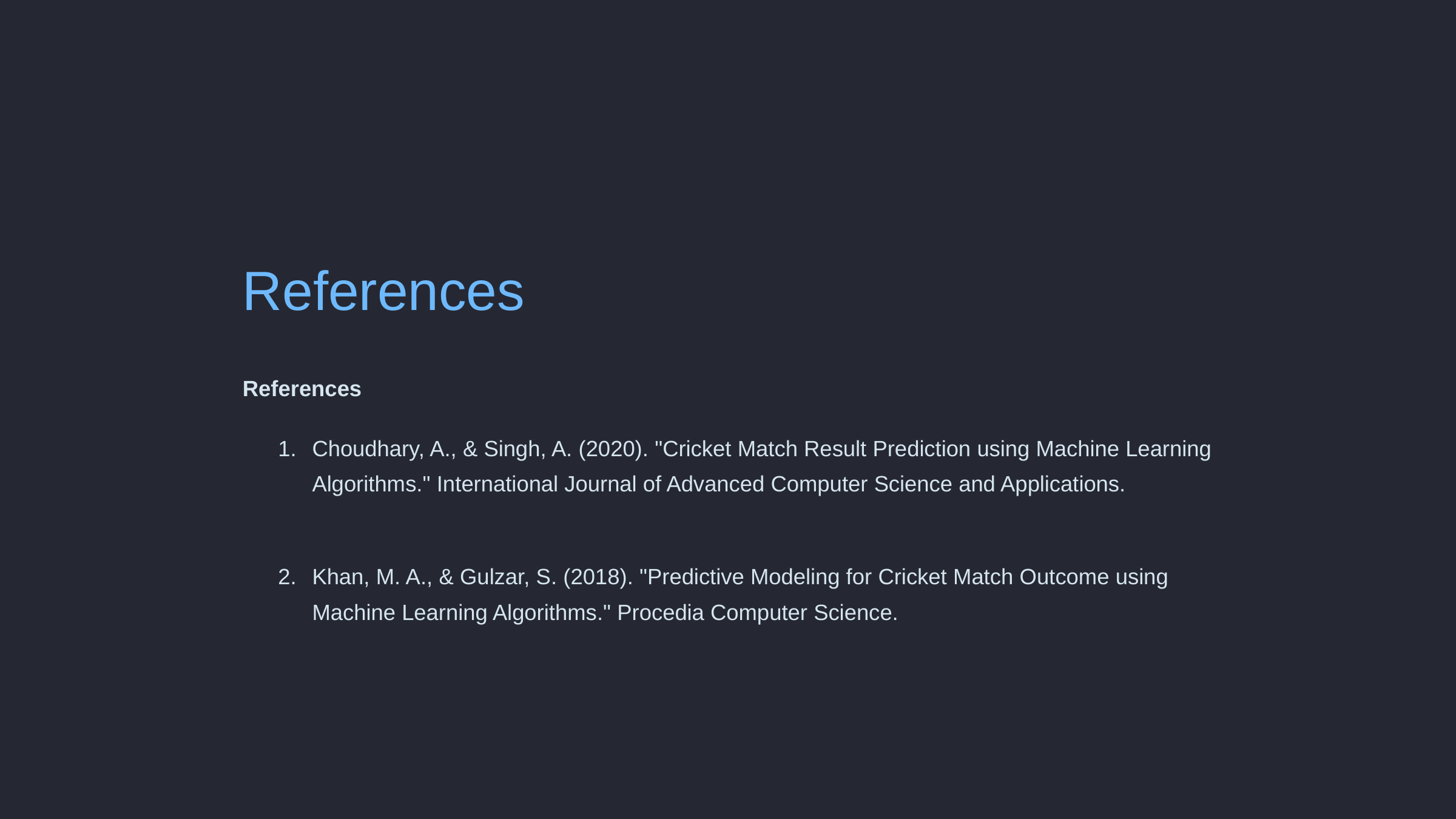

References
References
Choudhary, A., & Singh, A. (2020). "Cricket Match Result Prediction using Machine Learning Algorithms." International Journal of Advanced Computer Science and Applications.
Khan, M. A., & Gulzar, S. (2018). "Predictive Modeling for Cricket Match Outcome using Machine Learning Algorithms." Procedia Computer Science.